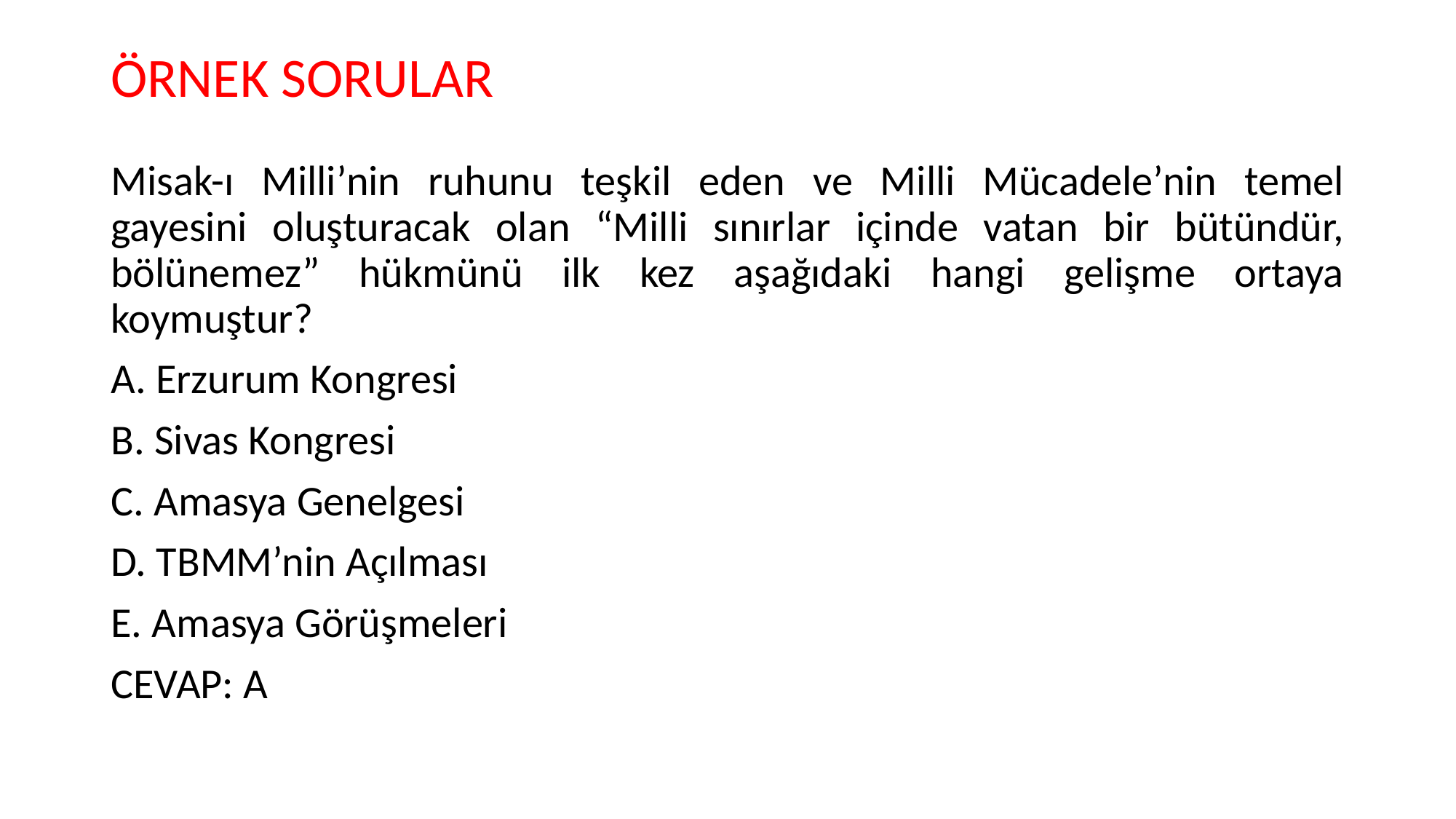

# ÖRNEK SORULAR
Misak-ı Milli’nin ruhunu teşkil eden ve Milli Mücadele’nin temel gayesini oluşturacak olan “Milli sınırlar içinde vatan bir bütündür, bölünemez” hükmünü ilk kez aşağıdaki hangi gelişme ortaya koymuştur?
A. Erzurum Kongresi
B. Sivas Kongresi
C. Amasya Genelgesi
D. TBMM’nin Açılması
E. Amasya Görüşmeleri
CEVAP: A